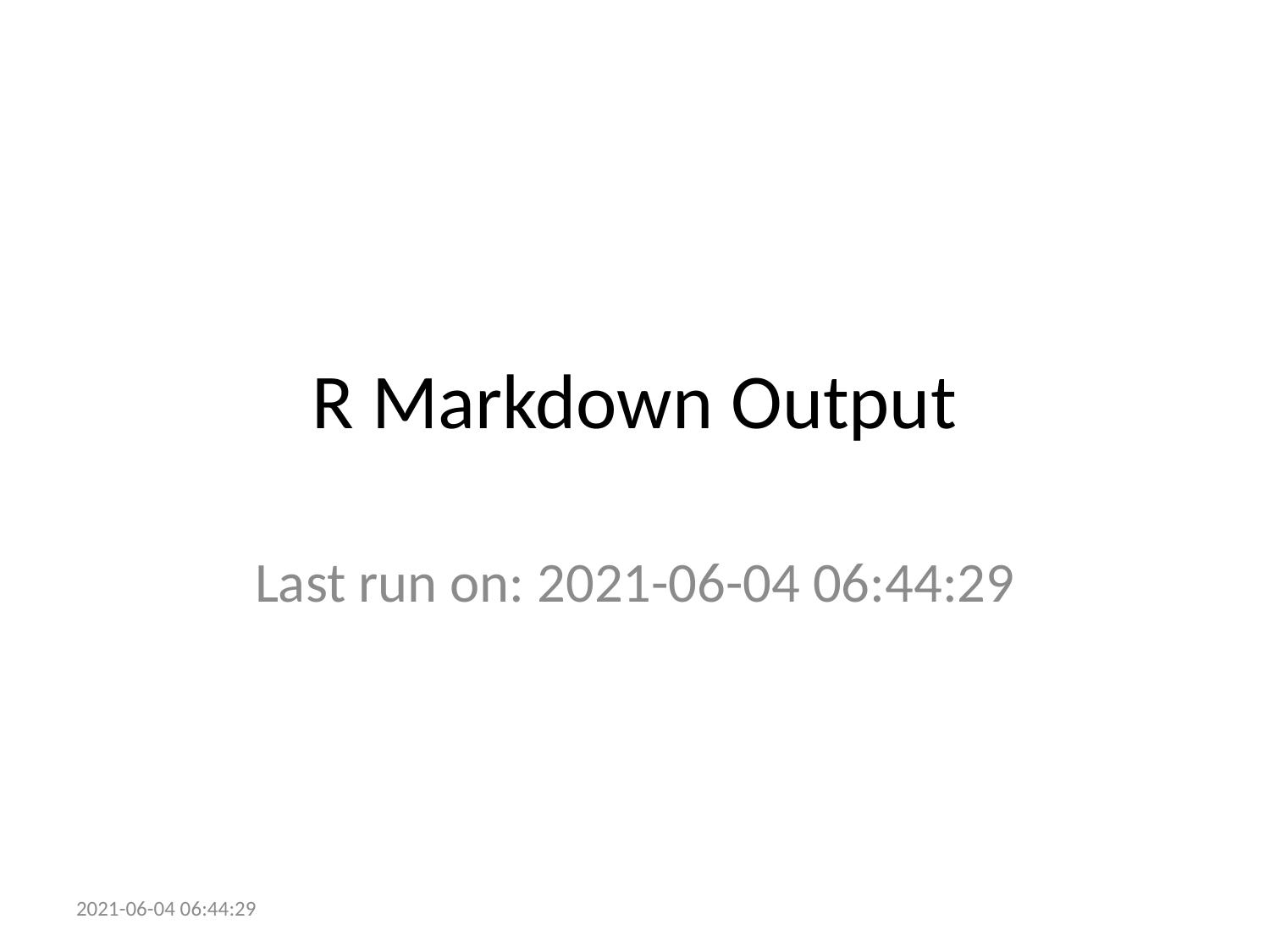

# R Markdown Output
Last run on: 2021-06-04 06:44:29
2021-06-04 06:44:29